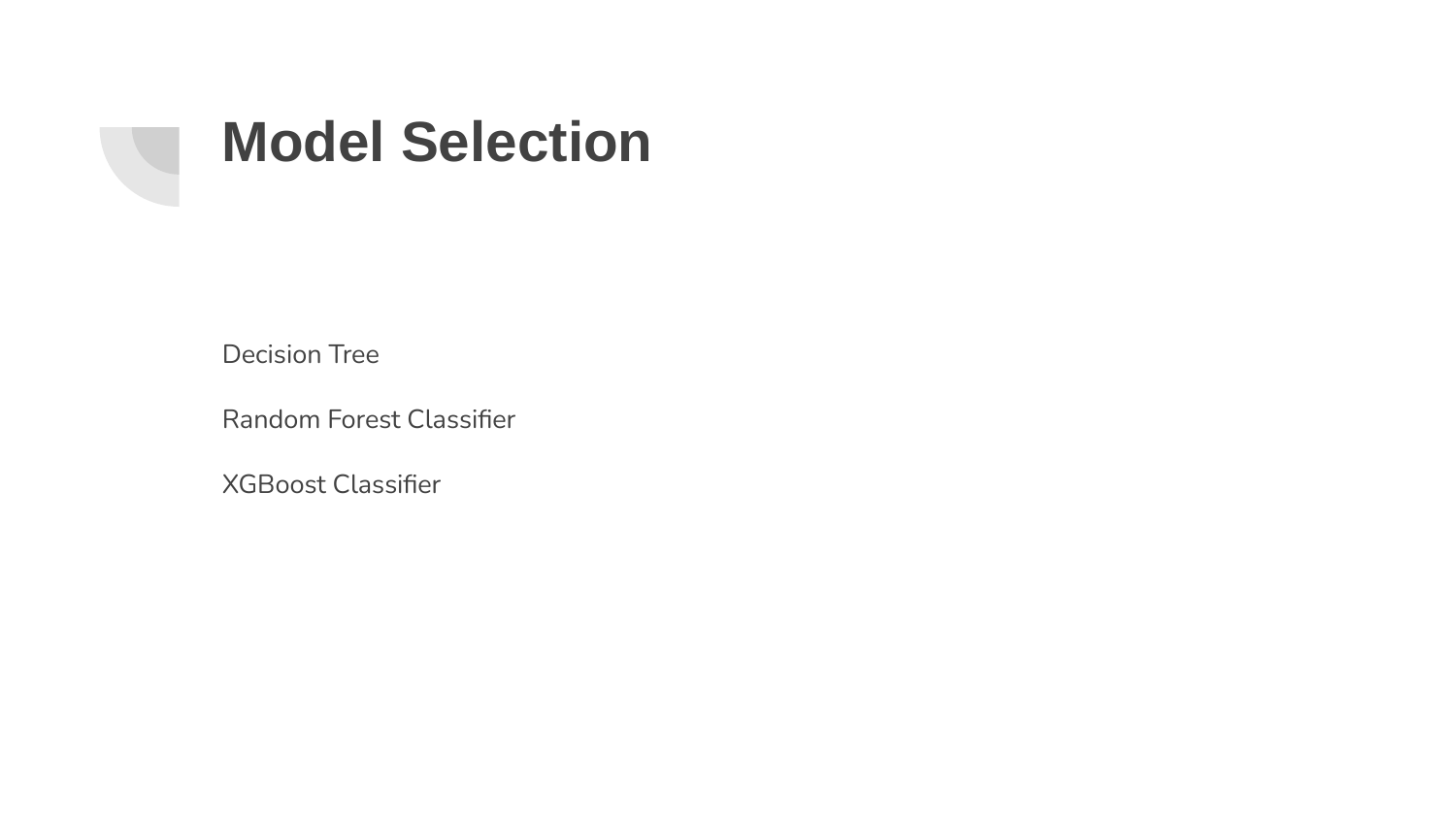

# Model Selection

Decision Tree
Random Forest Classifier
XGBoost Classifier